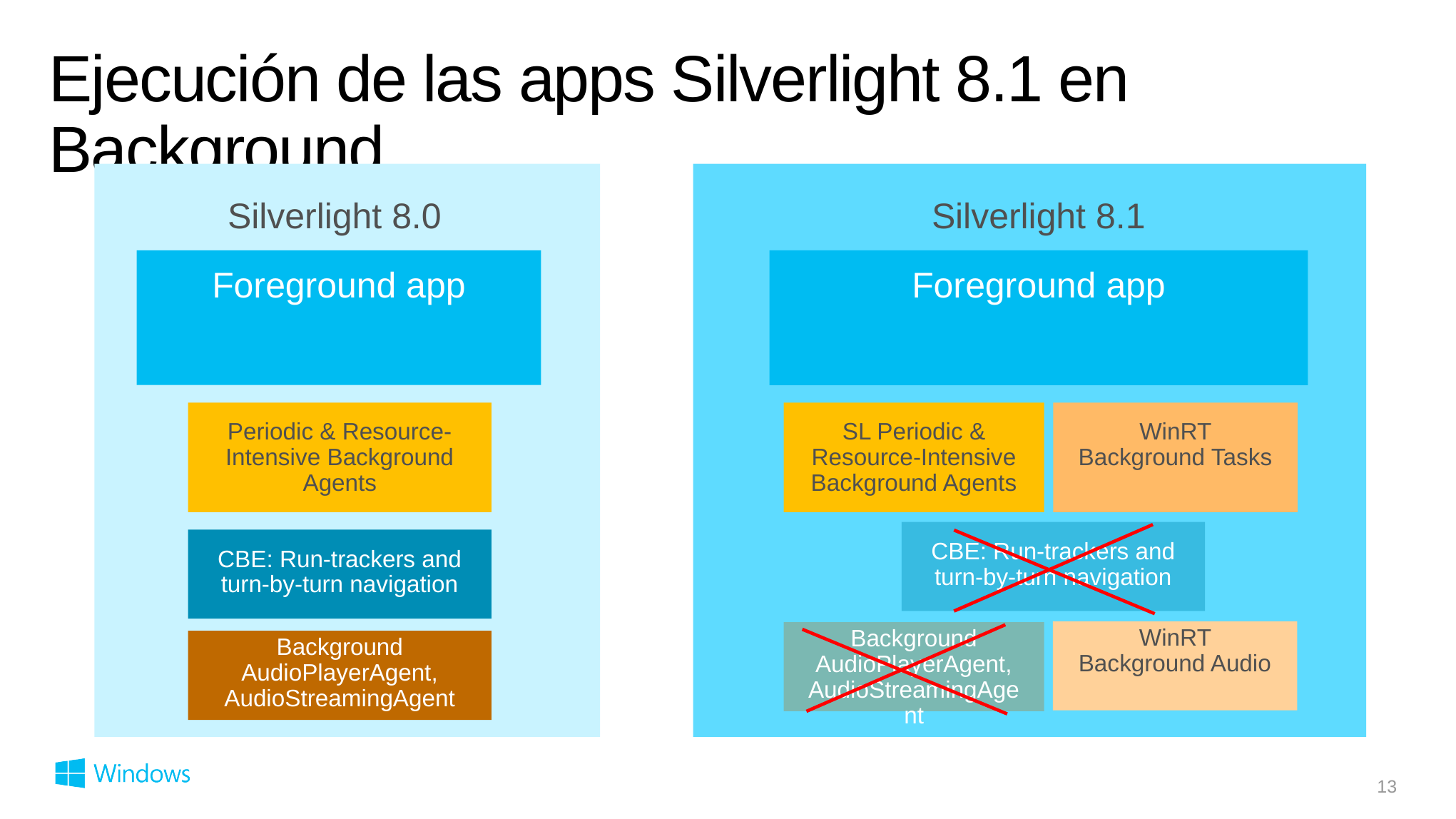

# Ejecución de las apps Silverlight 8.1 en Background

Silverlight 8.0
Silverlight 8.1
Foreground app
Foreground app
Periodic & Resource-Intensive Background Agents
SL Periodic & Resource-Intensive Background Agents
WinRT Background Tasks
CBE: Run-trackers and turn-by-turn navigation
CBE: Run-trackers and turn-by-turn navigation
WinRT Background Audio
Background AudioPlayerAgent, AudioStreamingAgent
Background AudioPlayerAgent, AudioStreamingAgent
13